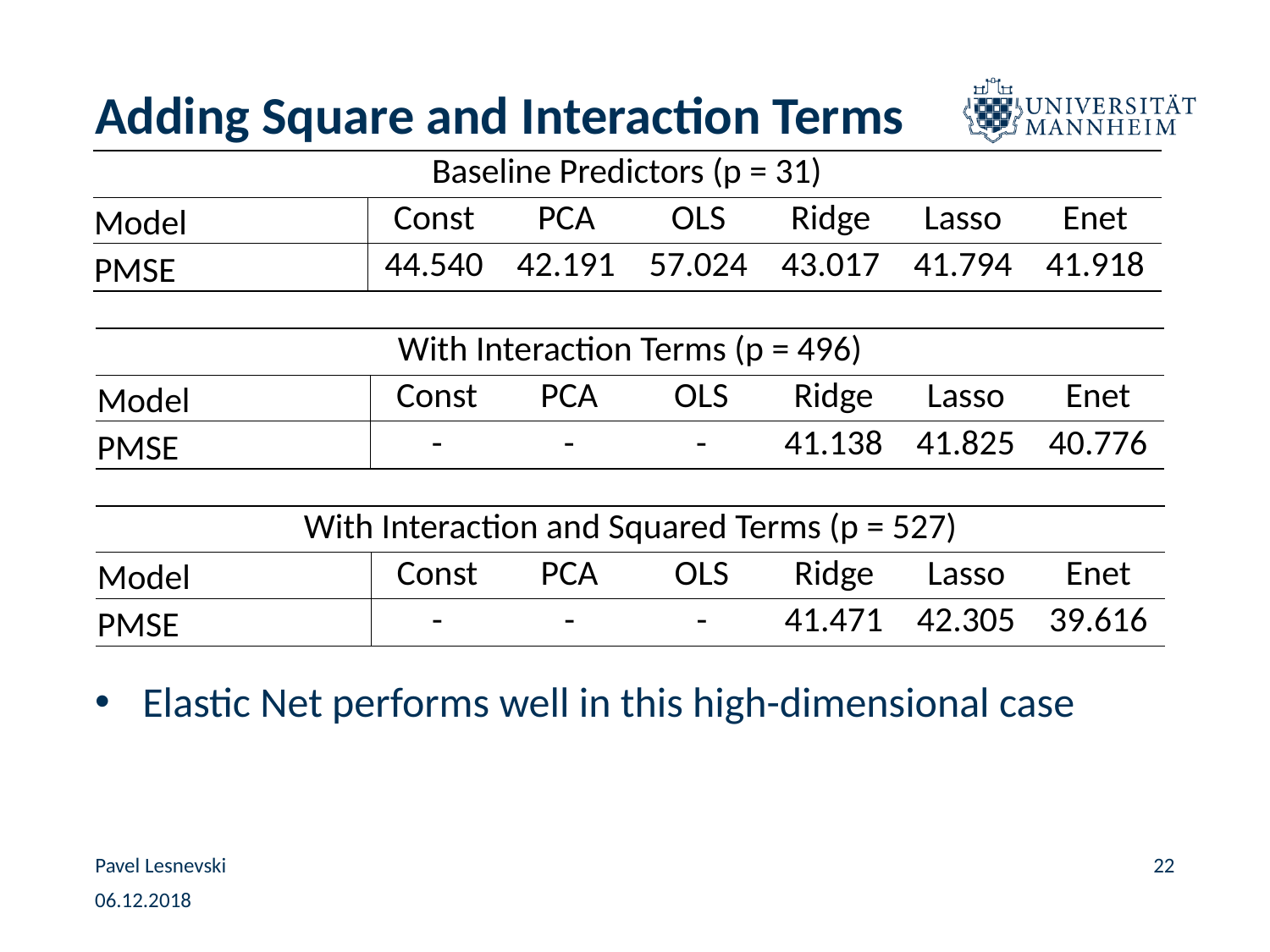

# Adding Square and Interaction Terms
|  |  |  |  |  |  |  |
| --- | --- | --- | --- | --- | --- | --- |
| Baseline Predictors (p = 31) |  |  |  |  |  |  |
| Model | Const | PCA | OLS | Ridge | Lasso | Enet |
| PMSE | 44.540 | 42.191 | 57.024 | 43.017 | 41.794 | 41.918 |
|  |  |  |  |  |  |  |
| --- | --- | --- | --- | --- | --- | --- |
| With Interaction Terms (p = 496) |  |  |  |  |  |  |
| Model | Const | PCA | OLS | Ridge | Lasso | Enet |
| PMSE | - | - | - | 41.138 | 41.825 | 40.776 |
|  |  |  |  |  |  |  |
| --- | --- | --- | --- | --- | --- | --- |
| With Interaction and Squared Terms (p = 527) |  |  |  |  |  |  |
| Model | Const | PCA | OLS | Ridge | Lasso | Enet |
| PMSE | - | - | - | 41.471 | 42.305 | 39.616 |
Elastic Net performs well in this high-dimensional case
Pavel Lesnevski
22
06.12.2018